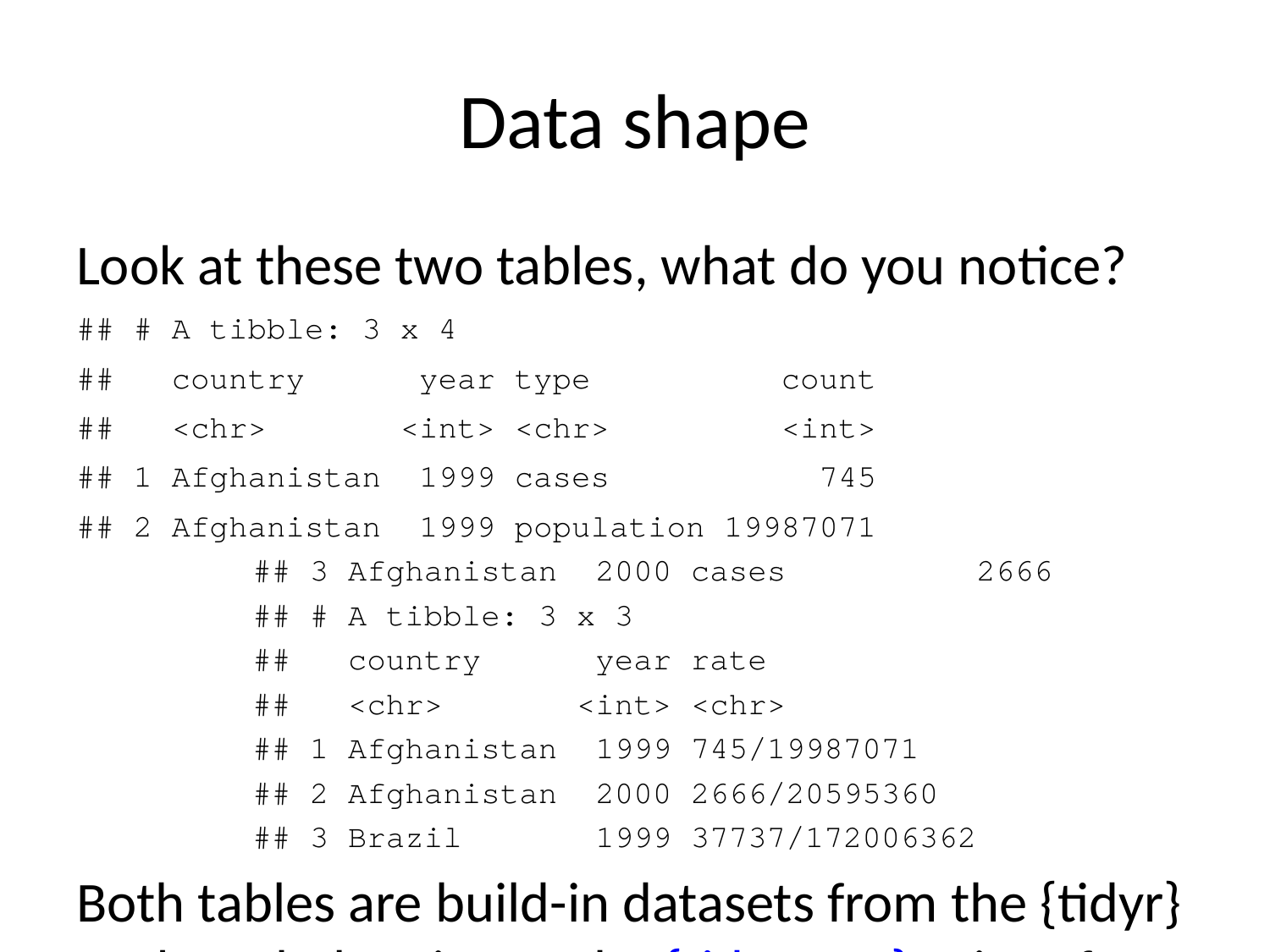

# Data shape
Look at these two tables, what do you notice?
## # A tibble: 3 x 4
##   country      year type          count
##   <chr>       <int> <chr>         <int>
## 1 Afghanistan  1999 cases           745
## 2 Afghanistan  1999 population 19987071
## 3 Afghanistan  2000 cases          2666
## # A tibble: 3 x 3
##   country      year rate
##   <chr>       <int> <chr>
## 1 Afghanistan  1999 745/19987071
## 2 Afghanistan  2000 2666/20595360
## 3 Brazil       1999 37737/172006362
Both tables are build-in datasets from the {tidyr} package belonging to the {tidyverse} suite of Data Science R packages